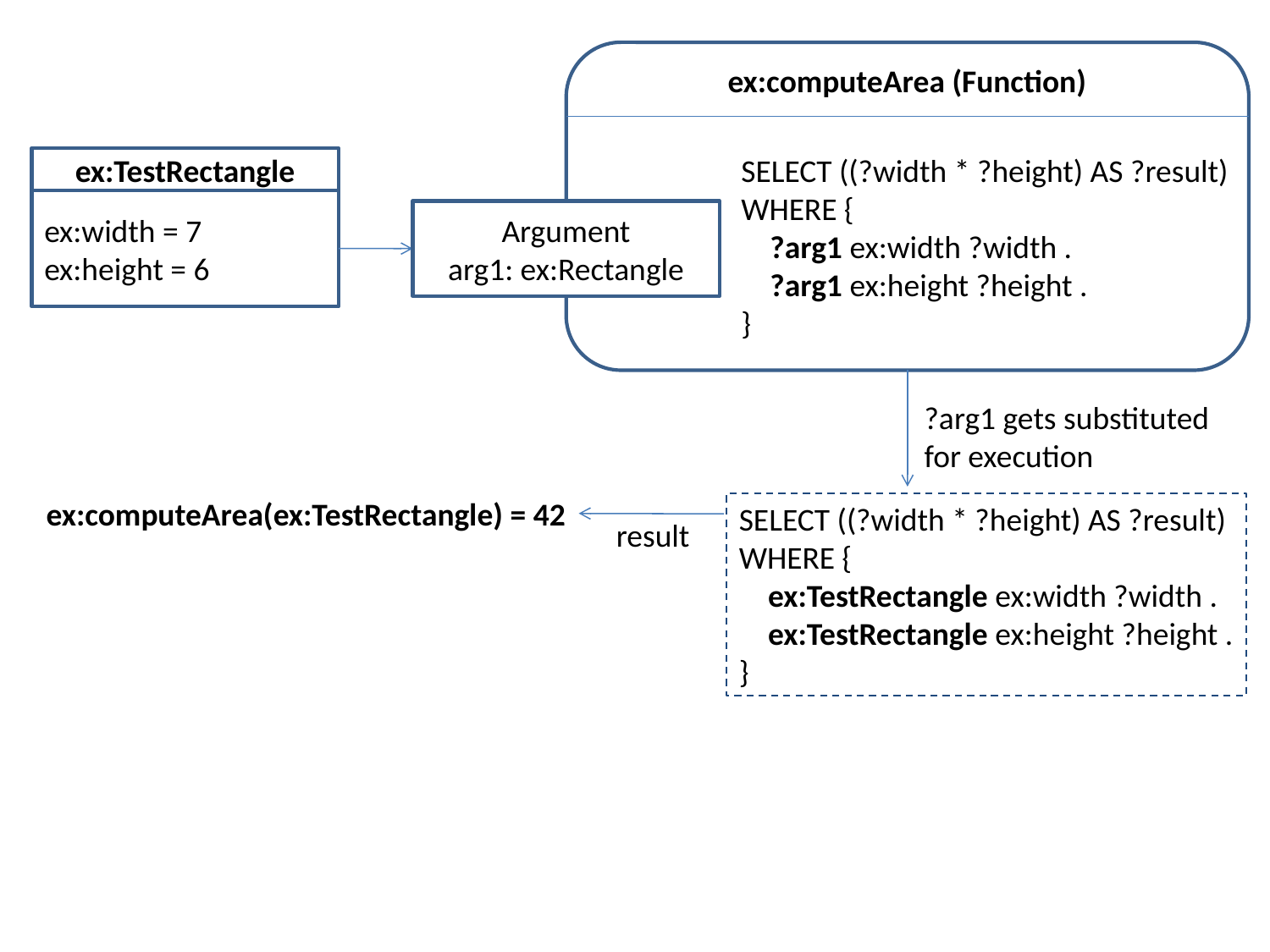

ex:computeArea (Function)
SELECT ((?width * ?height) AS ?result)
WHERE {
    ?arg1 ex:width ?width .
    ?arg1 ex:height ?height .
}
ex:TestRectangle
ex:width = 7
ex:height = 6
Argument
arg1: ex:Rectangle
?arg1 gets substituted
for execution
ex:computeArea(ex:TestRectangle) = 42
SELECT ((?width * ?height) AS ?result)
WHERE {
    ex:TestRectangle ex:width ?width .
    ex:TestRectangle ex:height ?height .
}
result